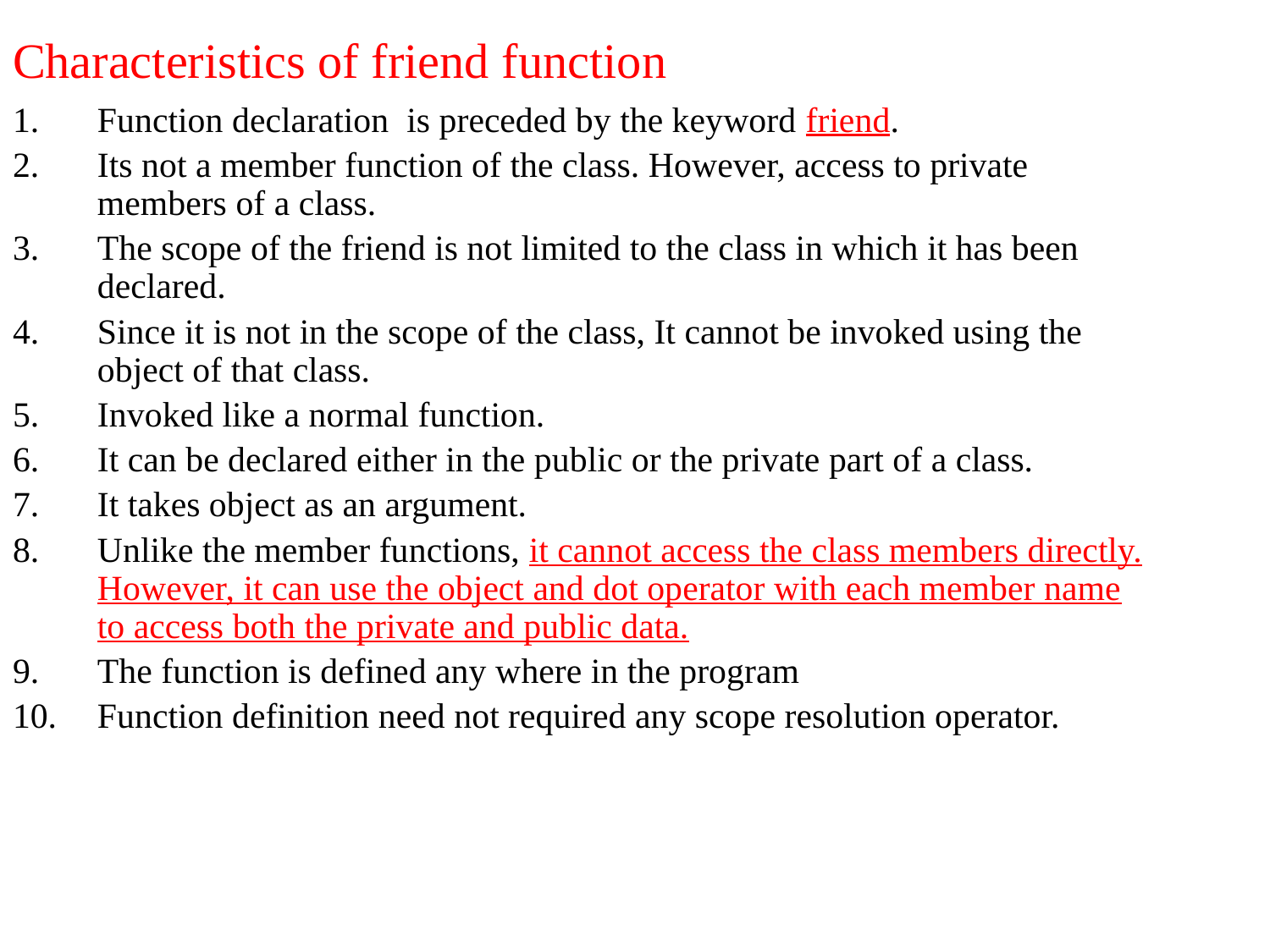

# Characteristics of friend function
Function declaration  is preceded by the keyword friend.
Its not a member function of the class. However, access to private members of a class.
The scope of the friend is not limited to the class in which it has been declared.
Since it is not in the scope of the class, It cannot be invoked using the object of that class.
Invoked like a normal function.
It can be declared either in the public or the private part of a class.
It takes object as an argument.
Unlike the member functions, it cannot access the class members directly. However, it can use the object and dot operator with each member name to access both the private and public data.
The function is defined any where in the program
Function definition need not required any scope resolution operator.